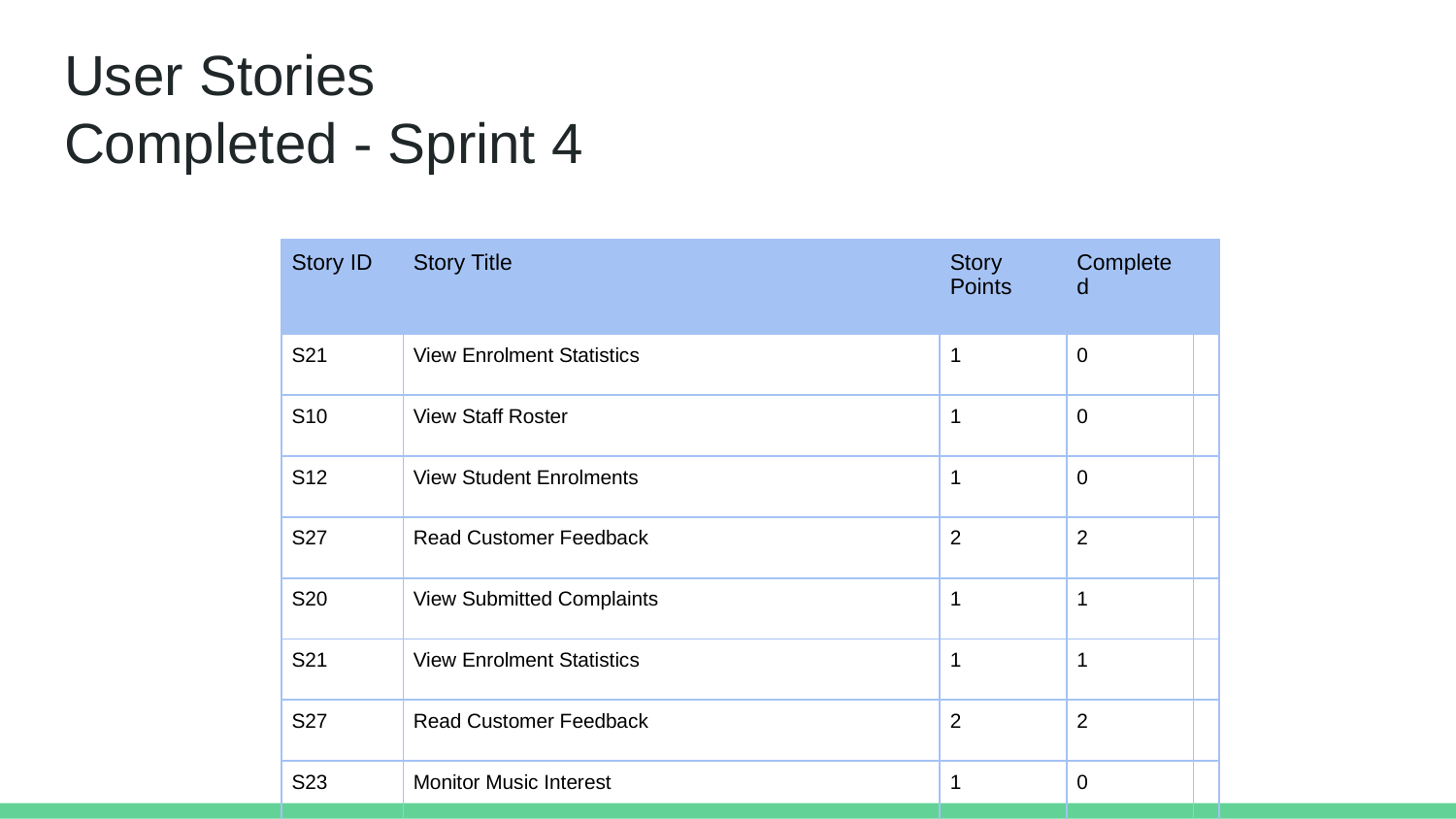

# User Stories
Completed - Sprint 4
| Story ID | Story Title | Story Points | Completed |  |
| --- | --- | --- | --- | --- |
| S21 | View Enrolment Statistics | 1 | 0 |  |
| S10 | View Staff Roster | 1 | 0 |  |
| S12 | View Student Enrolments | 1 | 0 |  |
| S27 | Read Customer Feedback | 2 | 2 |  |
| S20 | View Submitted Complaints | 1 | 1 |  |
| S21 | View Enrolment Statistics | 1 | 1 |  |
| S27 | Read Customer Feedback | 2 | 2 |  |
| S23 | Monitor Music Interest | 1 | 0 |  |
|  | Story Point Sub-Total: | 10 | 4 |  |